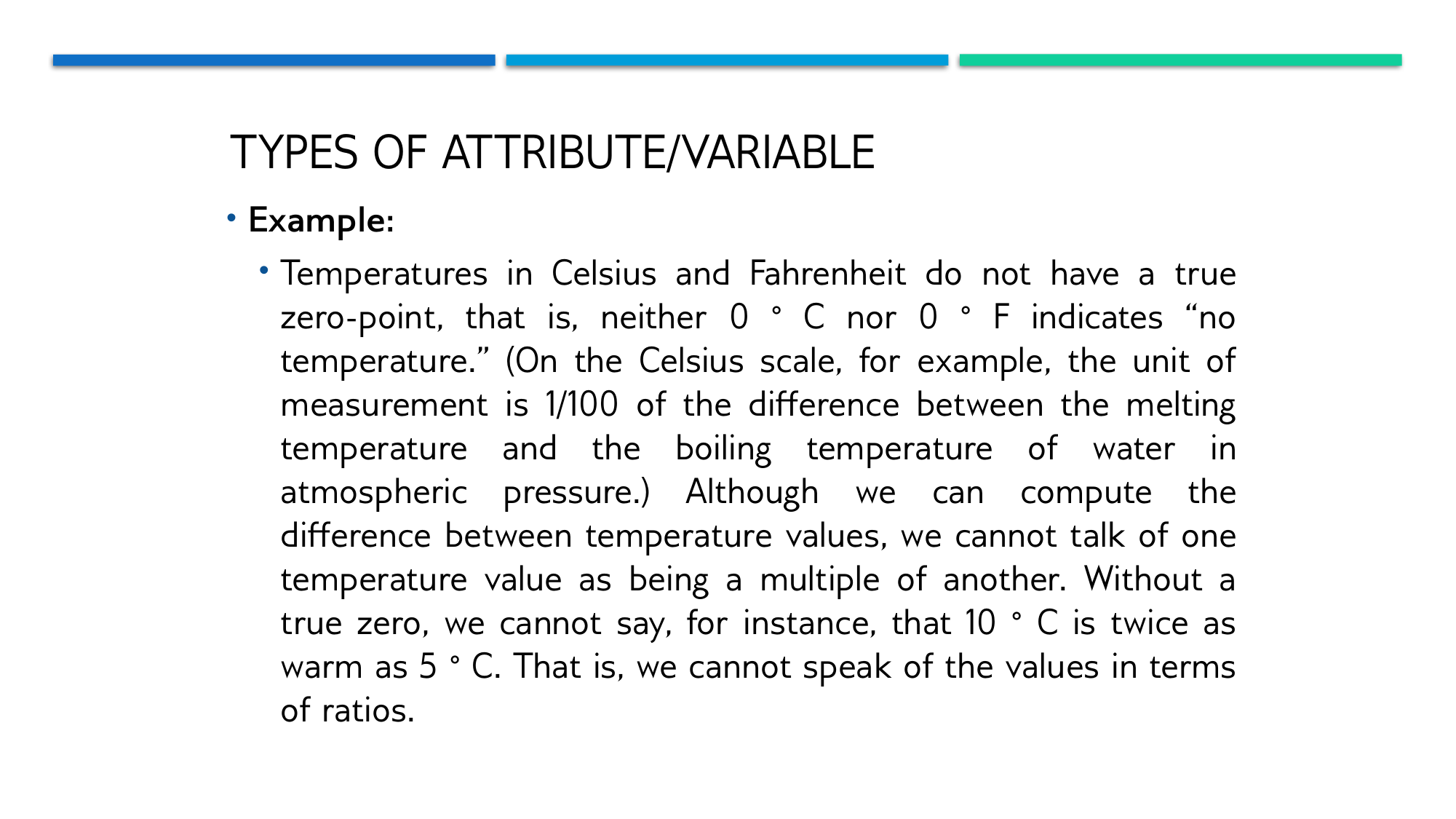

Types of Attribute/Variable
Example:
Temperatures in Celsius and Fahrenheit do not have a true zero-point, that is, neither 0 ° C nor 0 ° F indicates “no temperature.” (On the Celsius scale, for example, the unit of measurement is 1/100 of the difference between the melting temperature and the boiling temperature of water in atmospheric pressure.) Although we can compute the difference between temperature values, we cannot talk of one temperature value as being a multiple of another. Without a true zero, we cannot say, for instance, that 10 ° C is twice as warm as 5 ° C. That is, we cannot speak of the values in terms of ratios.